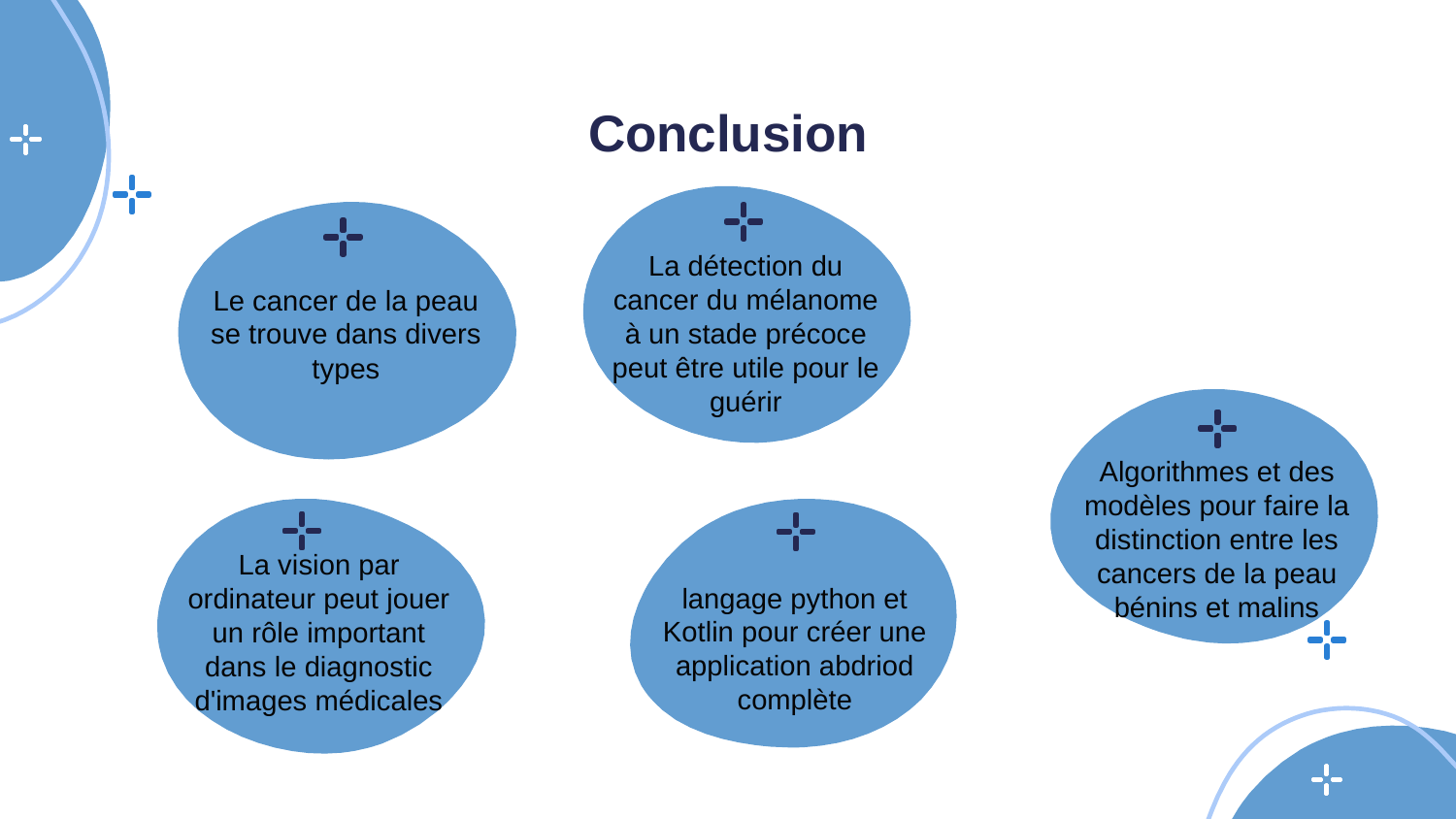

# Conclusion

La détection du cancer du mélanome à un stade précoce peut être utile pour le guérir
Le cancer de la peau se trouve dans divers types

Algorithmes et des modèles pour faire la distinction entre les cancers de la peau bénins et malins

La vision par ordinateur peut jouer un rôle important dans le diagnostic d'images médicales
langage python et Kotlin pour créer une application abdriod complète